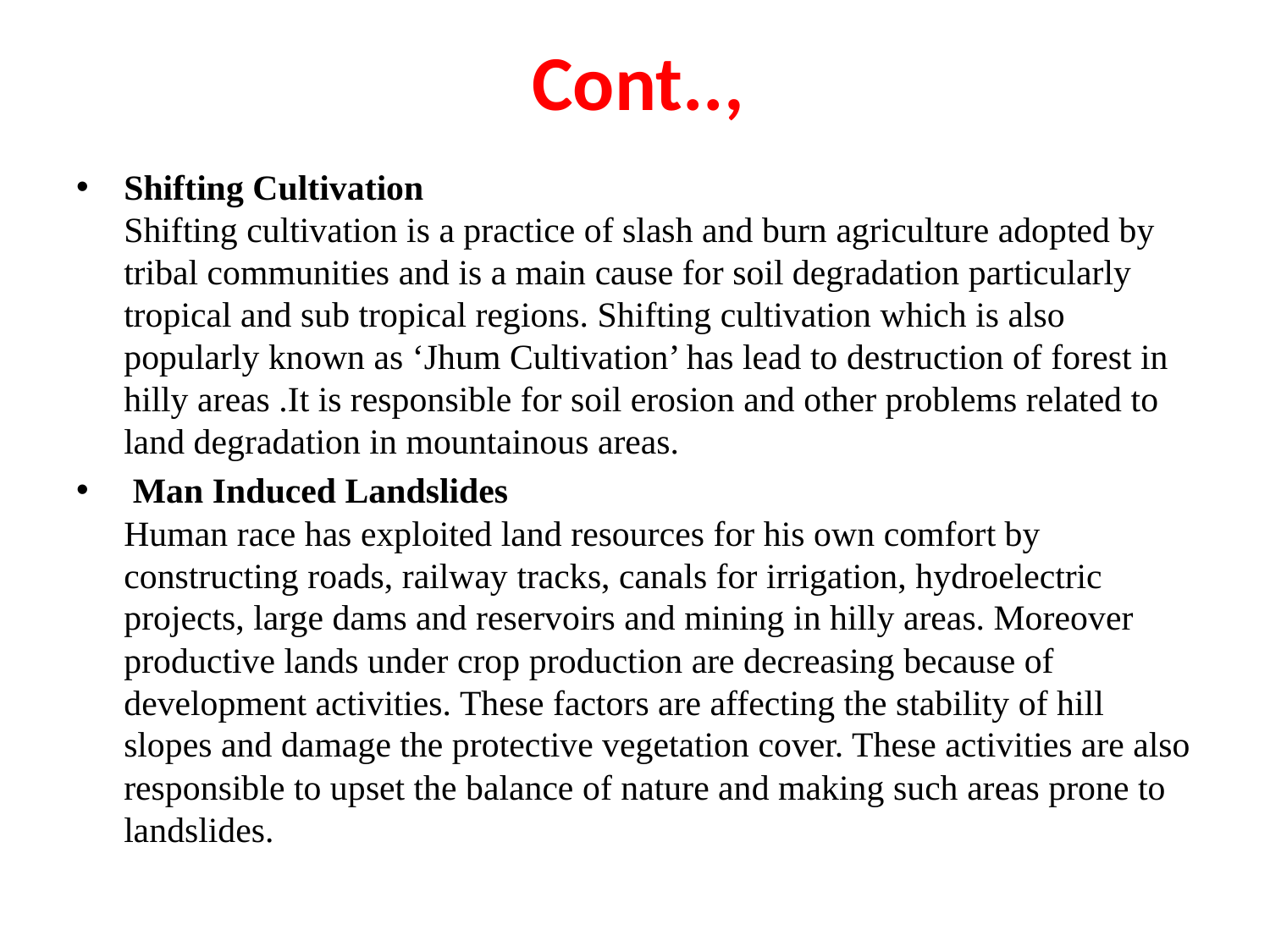

# Cont..,
Shifting Cultivation
Shifting cultivation is a practice of slash and burn agriculture adopted by tribal communities and is a main cause for soil degradation particularly tropical and sub tropical regions. Shifting cultivation which is also popularly known as ‘Jhum Cultivation’ has lead to destruction of forest in hilly areas .It is responsible for soil erosion and other problems related to land degradation in mountainous areas.
 Man Induced Landslides
Human race has exploited land resources for his own comfort by constructing roads, railway tracks, canals for irrigation, hydroelectric projects, large dams and reservoirs and mining in hilly areas. Moreover productive lands under crop production are decreasing because of development activities. These factors are affecting the stability of hill slopes and damage the protective vegetation cover. These activities are also responsible to upset the balance of nature and making such areas prone to landslides.